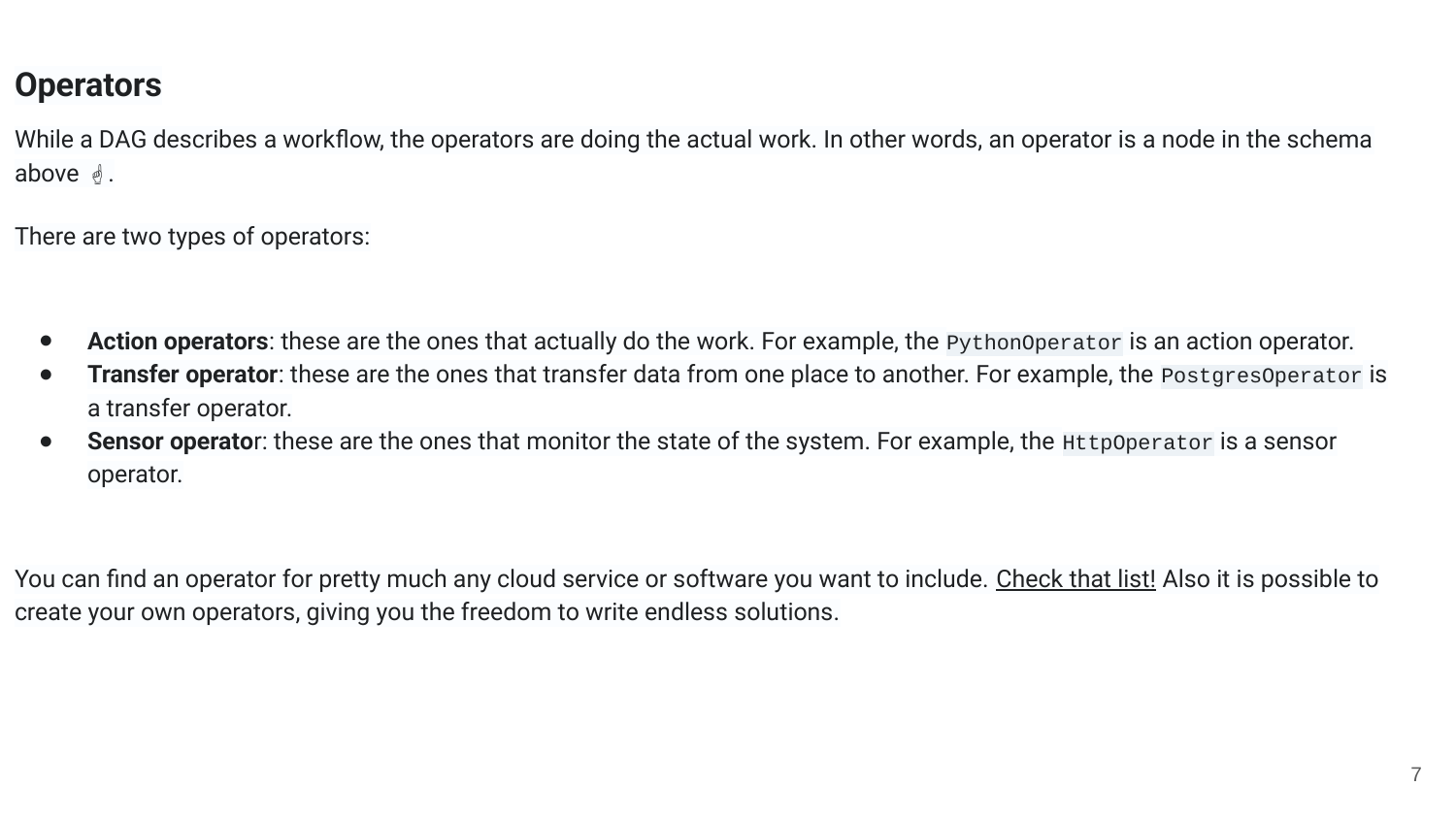

Operators
While a DAG describes a workflow, the operators are doing the actual work. In other words, an operator is a node in the schema above ☝️.
There are two types of operators:
Action operators: these are the ones that actually do the work. For example, the PythonOperator is an action operator.
Transfer operator: these are the ones that transfer data from one place to another. For example, the PostgresOperator is a transfer operator.
Sensor operator: these are the ones that monitor the state of the system. For example, the HttpOperator is a sensor operator.
You can find an operator for pretty much any cloud service or software you want to include. Check that list! Also it is possible to create your own operators, giving you the freedom to write endless solutions.

7